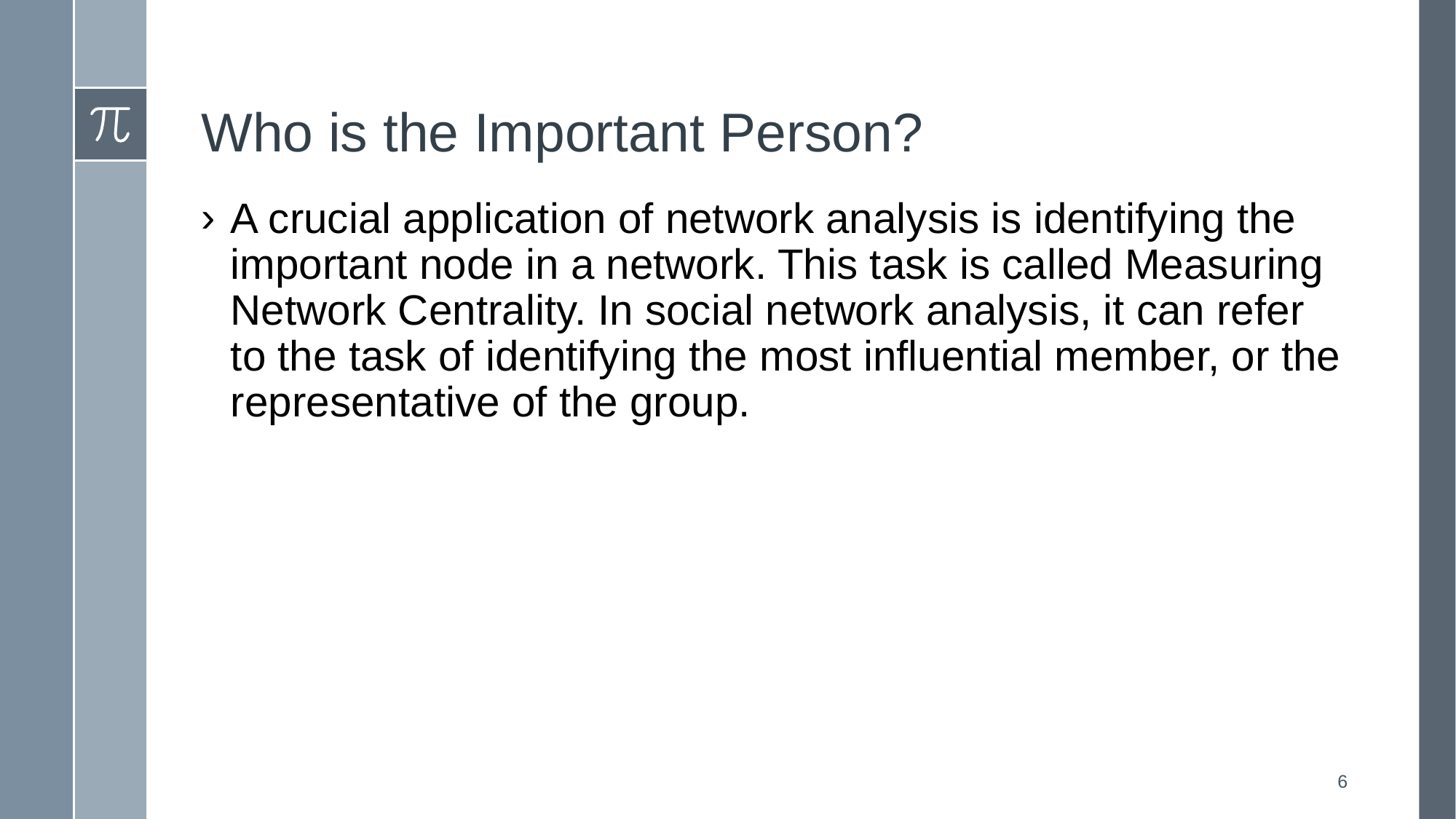

# Who is the Important Person?
A crucial application of network analysis is identifying the important node in a network. This task is called Measuring Network Centrality. In social network analysis, it can refer to the task of identifying the most influential member, or the representative of the group.
6